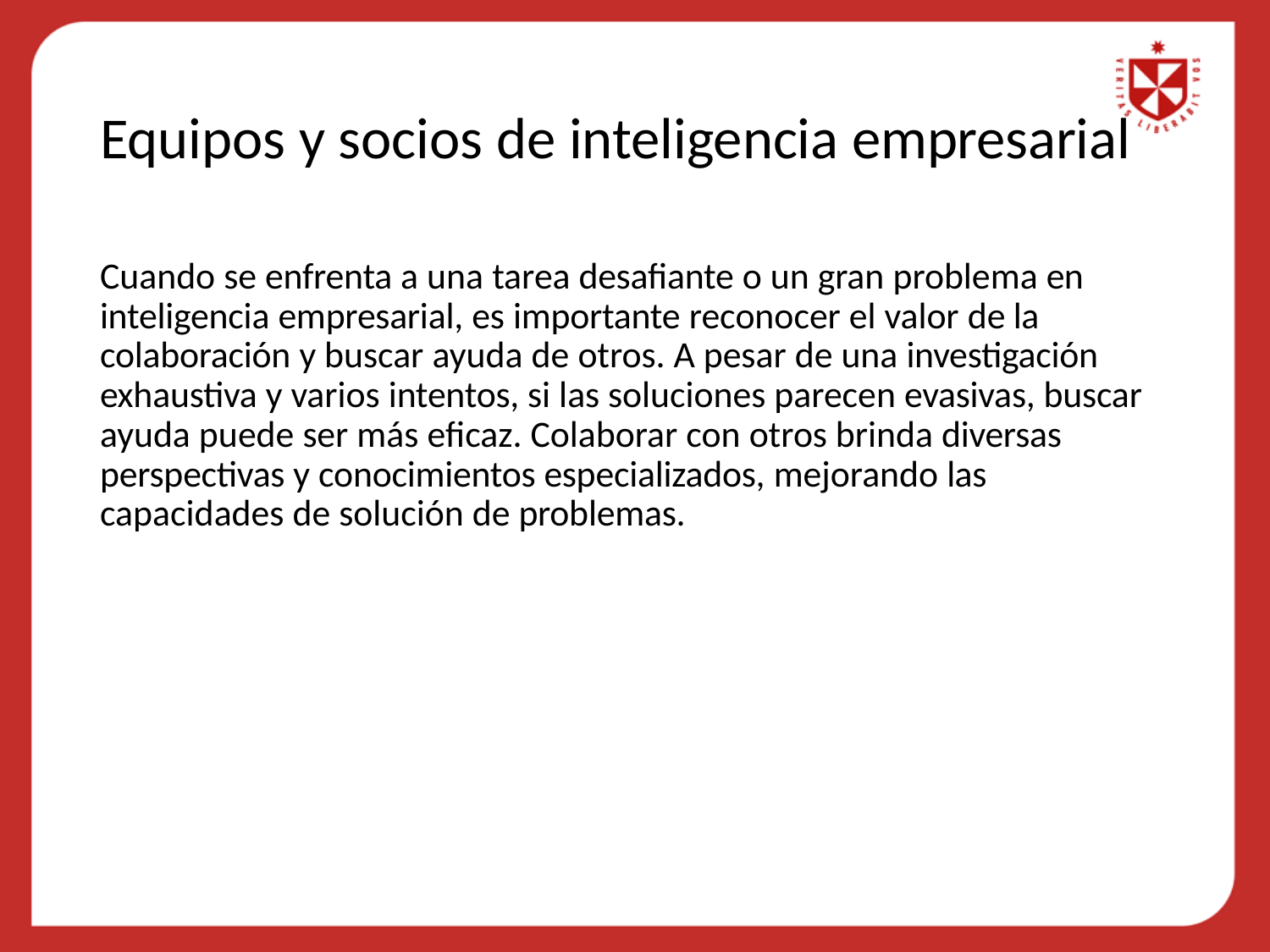

# Equipos y socios de inteligencia empresarial
Cuando se enfrenta a una tarea desafiante o un gran problema en inteligencia empresarial, es importante reconocer el valor de la colaboración y buscar ayuda de otros. A pesar de una investigación exhaustiva y varios intentos, si las soluciones parecen evasivas, buscar ayuda puede ser más eficaz. Colaborar con otros brinda diversas perspectivas y conocimientos especializados, mejorando las capacidades de solución de problemas.